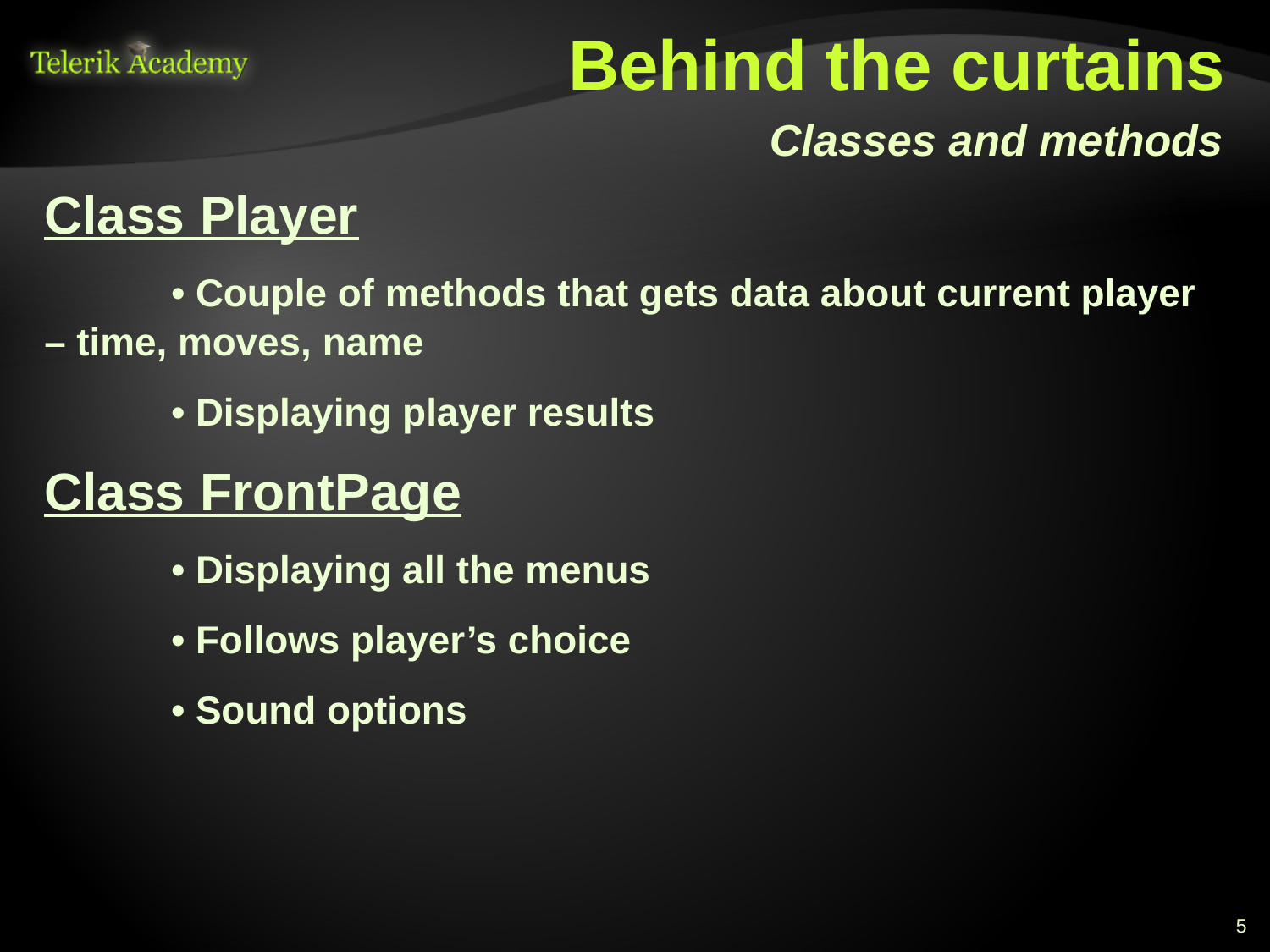

# Behind the curtains
Classes and methods
Class Player
	• Couple of methods that gets data about current player – time, moves, name
	• Displaying player results
Class FrontPage
	• Displaying all the menus
	• Follows player’s choice
	• Sound options
5